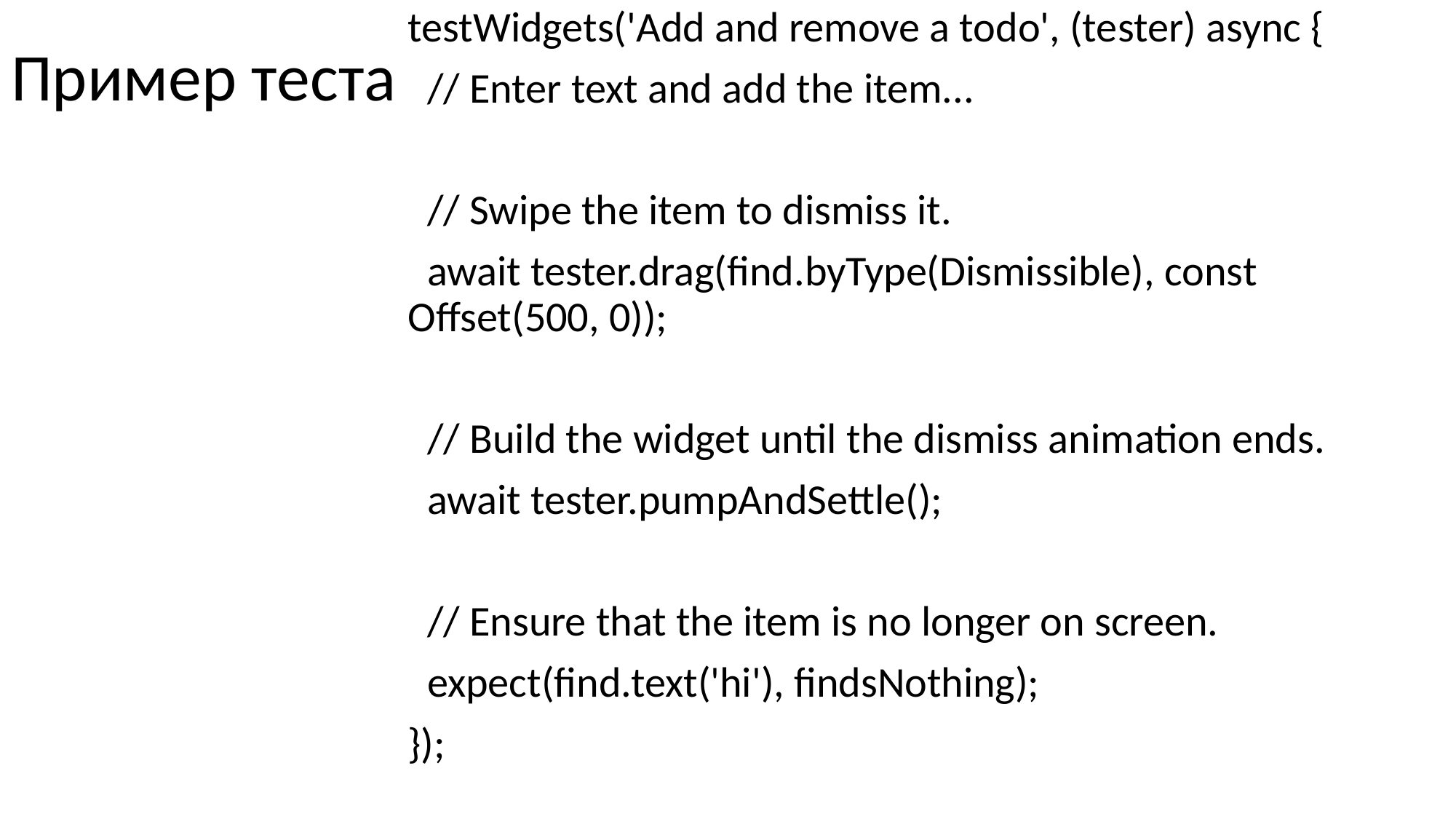

# Пример теста
testWidgets('Add and remove a todo', (tester) async {
  // Enter text and add the item...

  // Swipe the item to dismiss it.
  await tester.drag(find.byType(Dismissible), const Offset(500, 0));

  // Build the widget until the dismiss animation ends.
  await tester.pumpAndSettle();

  // Ensure that the item is no longer on screen.
  expect(find.text('hi'), findsNothing);
});